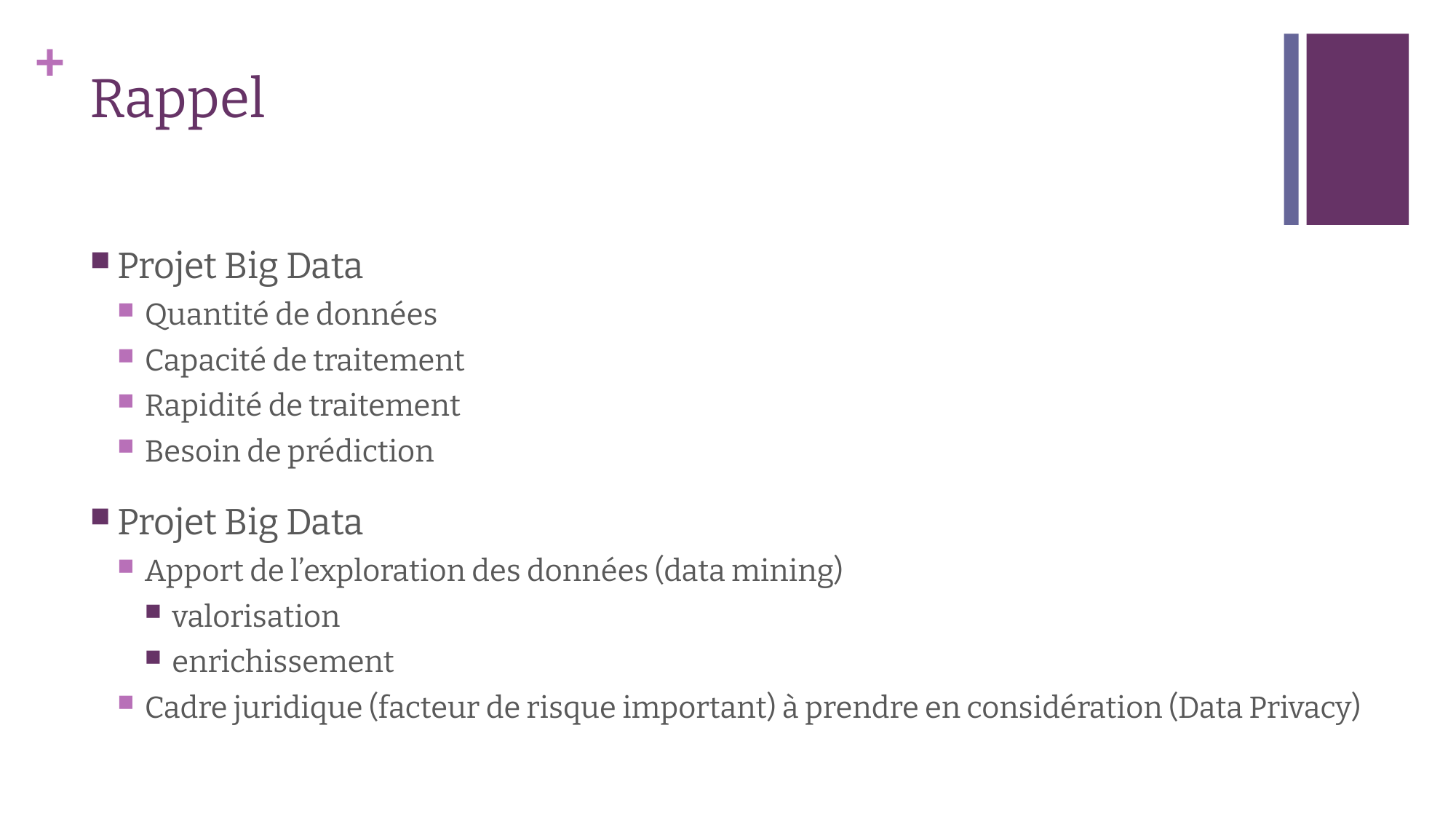

# Rappel
Projet Big Data
Quantité de données
Capacité de traitement
Rapidité de traitement
Besoin de prédiction
Projet Big Data
Apport de l’exploration des données (data mining)
valorisation
enrichissement
Cadre juridique (facteur de risque important) à prendre en considération (Data Privacy)